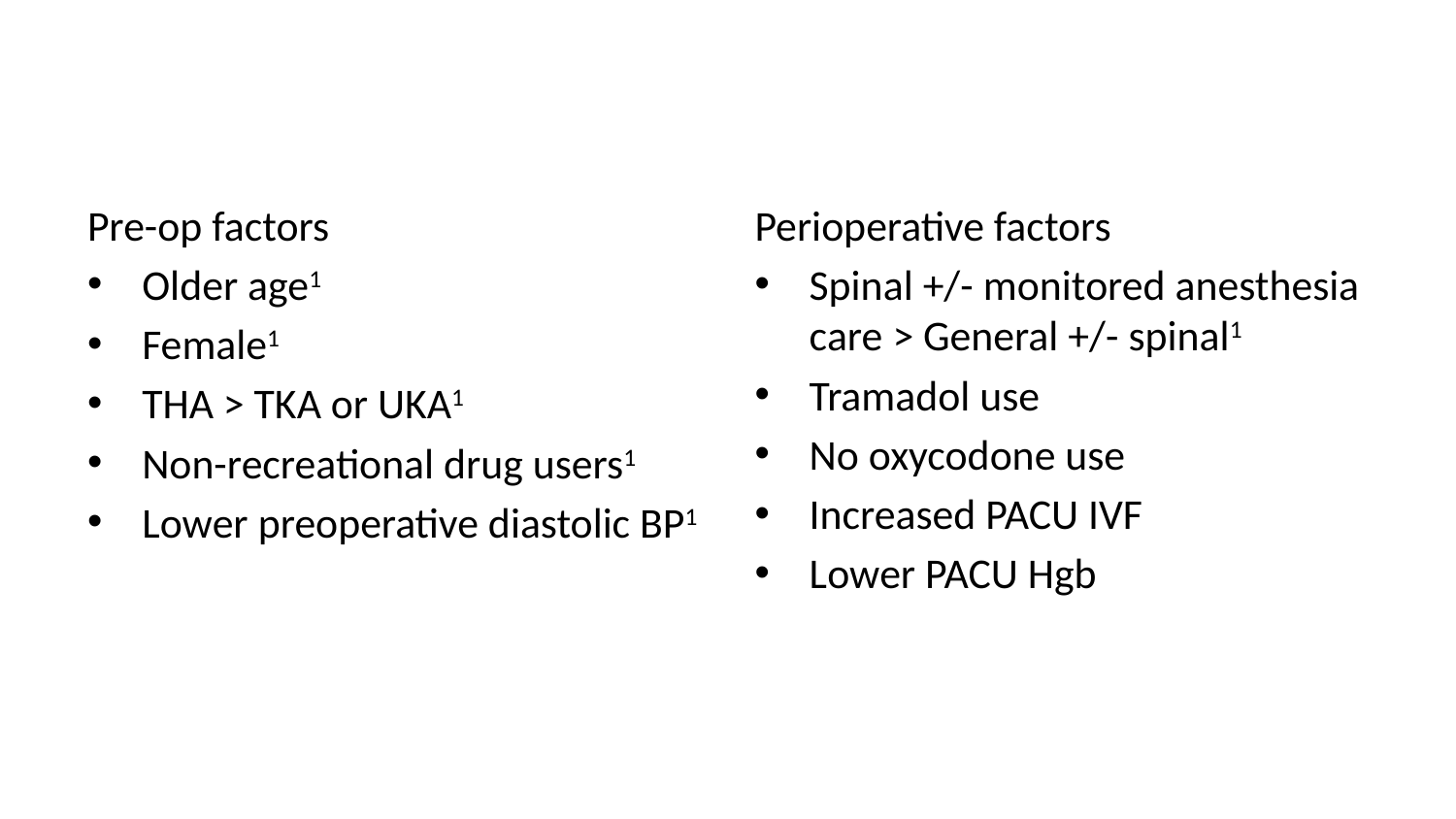

Pre-op factors
Older age1
Female1
THA > TKA or UKA1
Non-recreational drug users1
Lower preoperative diastolic BP1
Perioperative factors
Spinal +/- monitored anesthesia care > General +/- spinal1
Tramadol use
No oxycodone use
Increased PACU IVF
Lower PACU Hgb